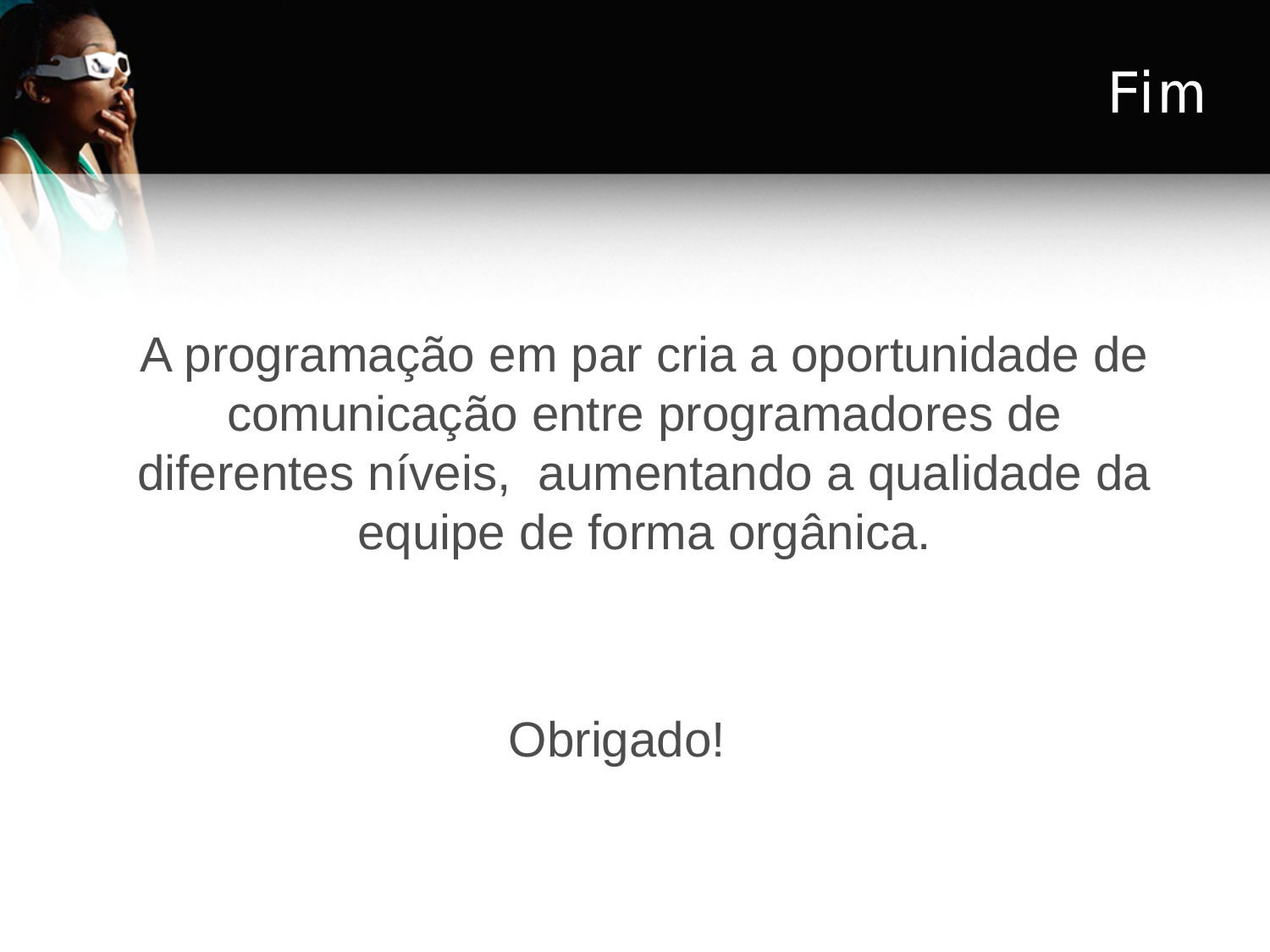

# Fim
A programação em par cria a oportunidade de comunicação entre programadores de diferentes níveis,  aumentando a qualidade da equipe de forma orgânica.

			Obrigado!